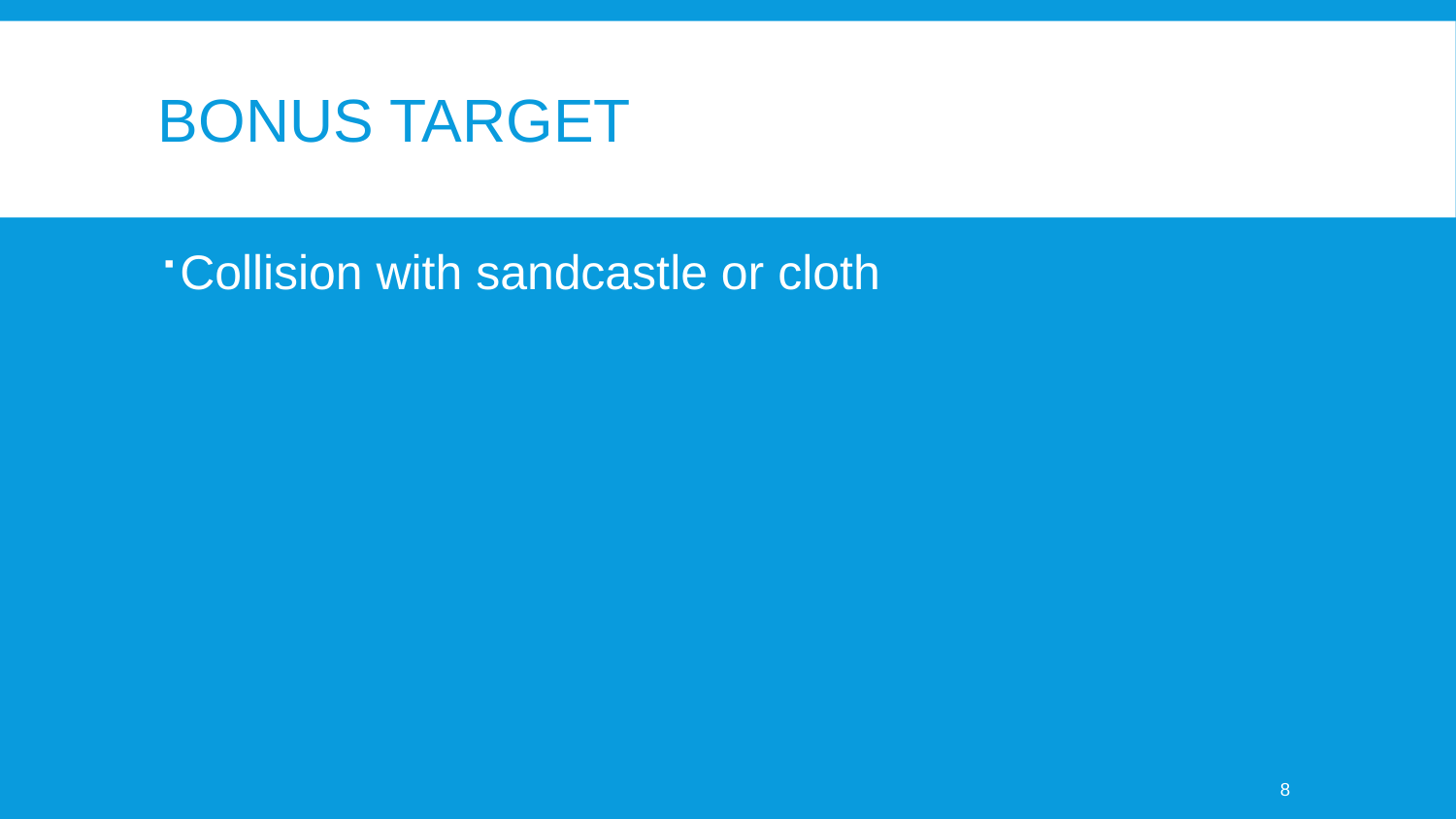

# Bonus Target
Collision with sandcastle or cloth
8